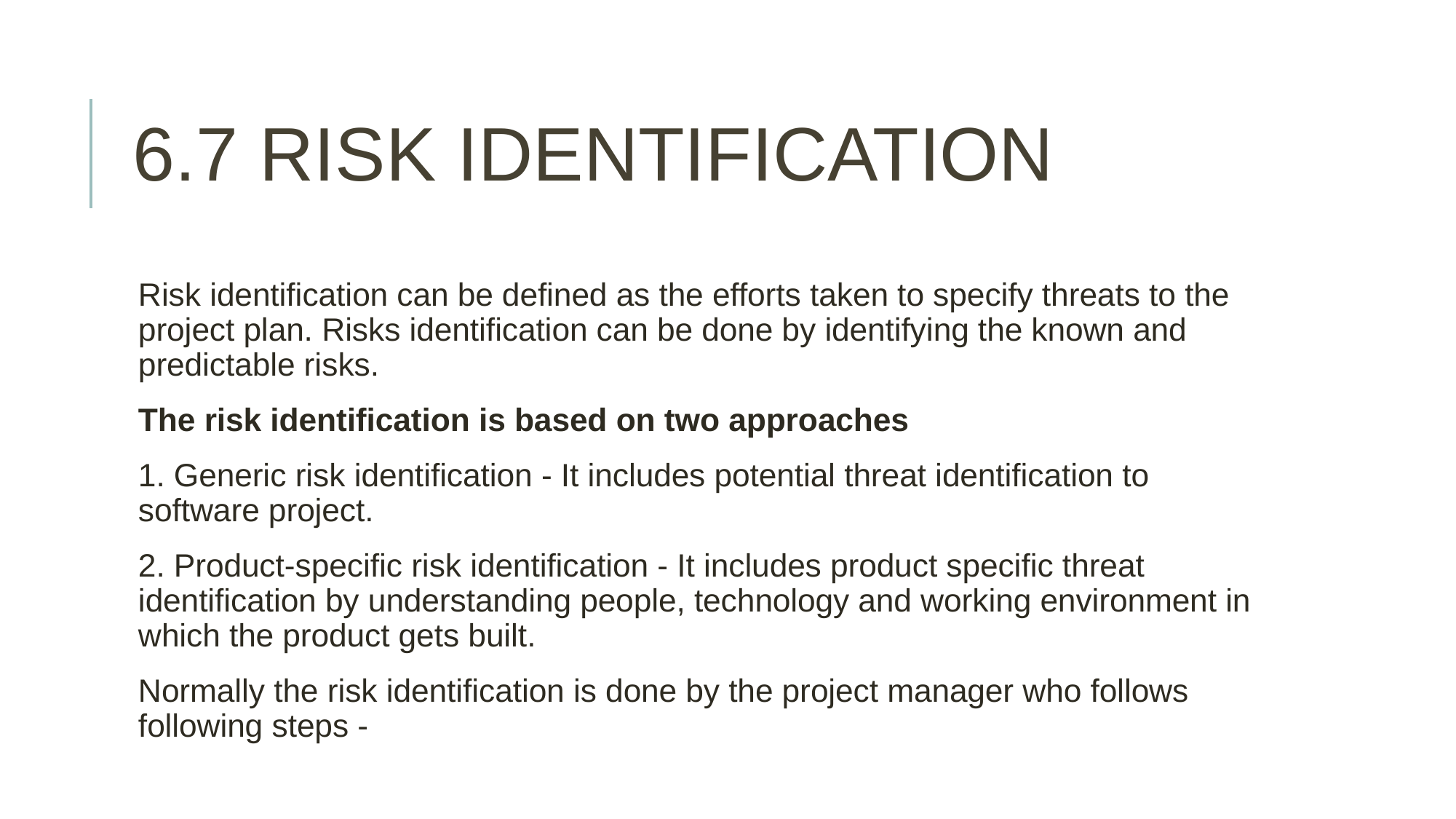

# 6.7 RISK IDENTIFICATION
Risk identification can be defined as the efforts taken to specify threats to the project plan. Risks identification can be done by identifying the known and predictable risks.
The risk identification is based on two approaches
1. Generic risk identification - It includes potential threat identification to software project.
2. Product-specific risk identification - It includes product specific threat identification by understanding people, technology and working environment in which the product gets built.
Normally the risk identification is done by the project manager who follows following steps -